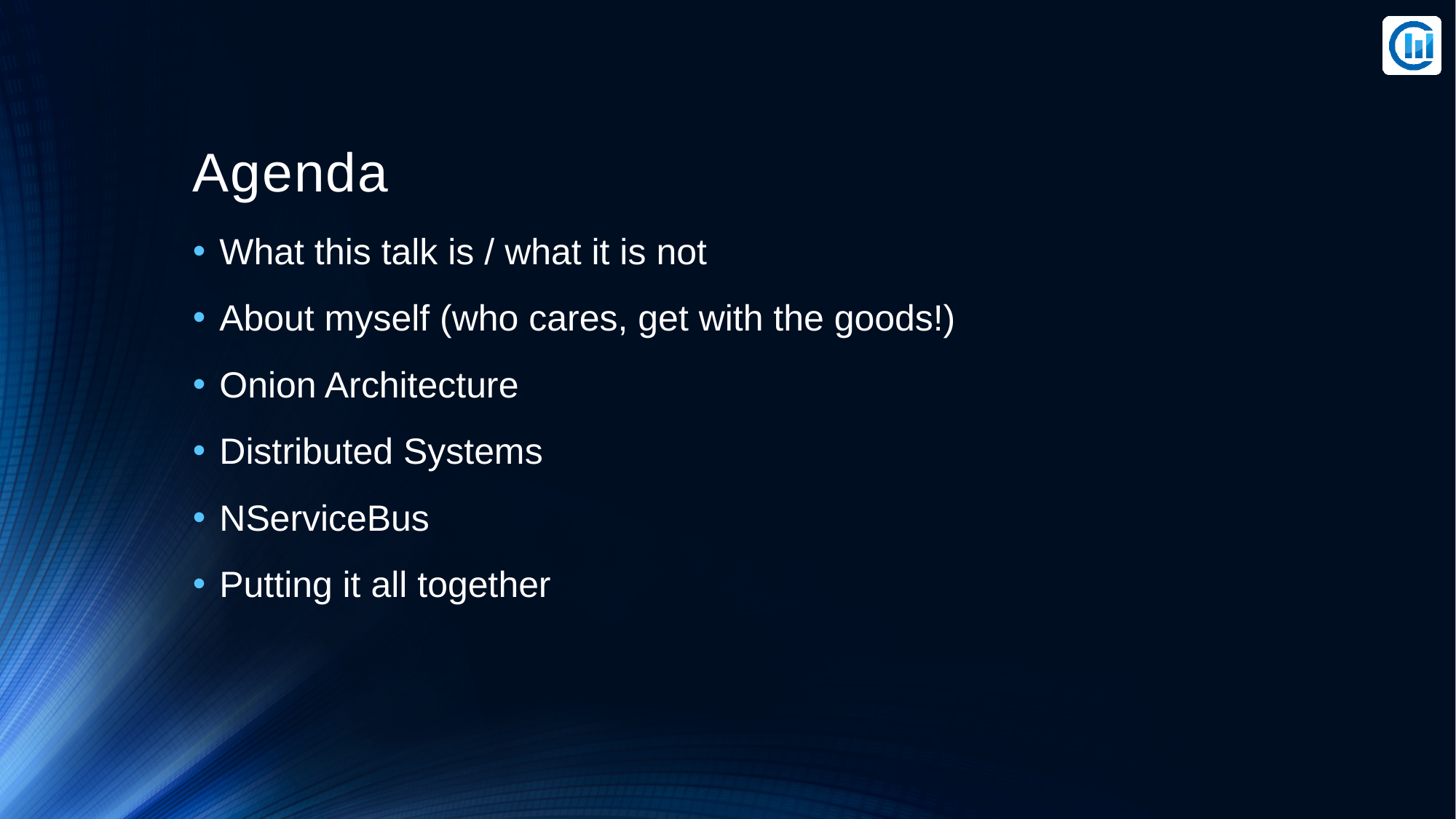

# Agenda
What this talk is / what it is not
About myself (who cares, get with the goods!)
Onion Architecture
Distributed Systems
NServiceBus
Putting it all together